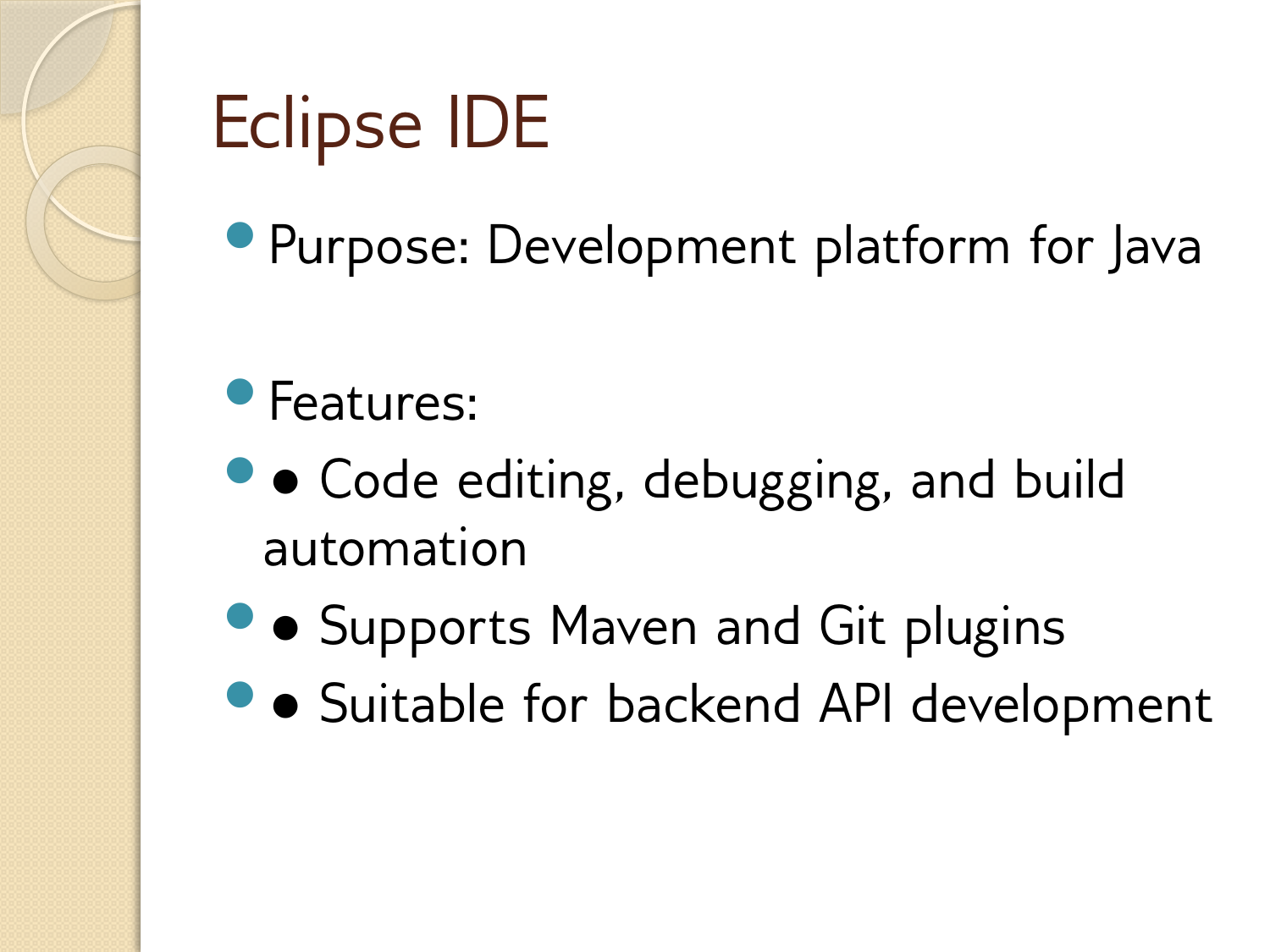

# Eclipse IDE
Purpose: Development platform for Java

Features:
● Code editing, debugging, and build automation
● Supports Maven and Git plugins
● Suitable for backend API development